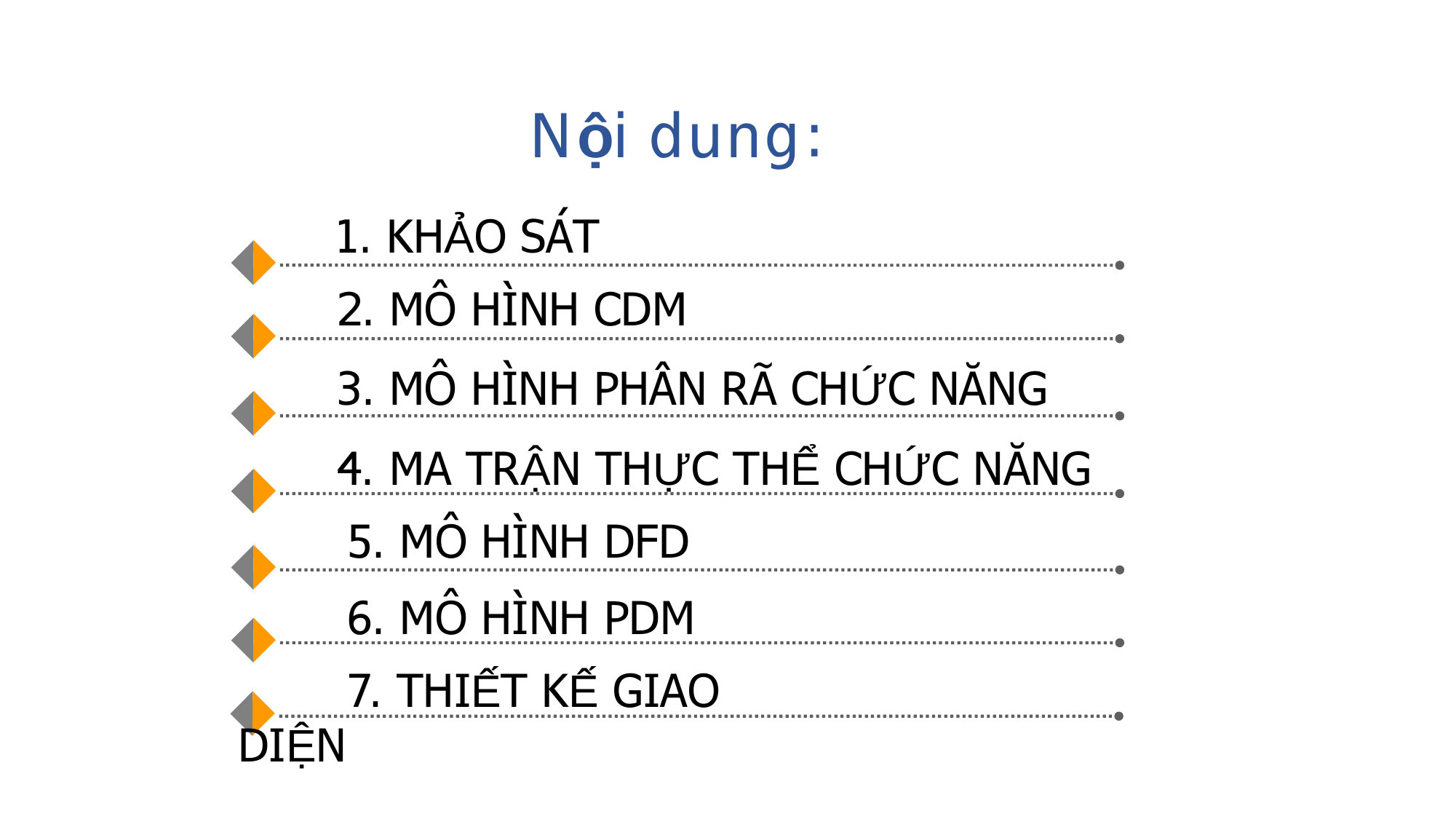

Nội dung:

1. KHẢO SÁT

2. MÔ HÌNH CDM

3. MÔ HÌNH PHÂN RÃ CHỨC NĂNG

4. MA TRẬN THỰC THỂ CHỨC NĂNG

	5. MÔ HÌNH DFD

	6. MÔ HÌNH PDM

	7. THIẾT KẾ GIAO DIỆN